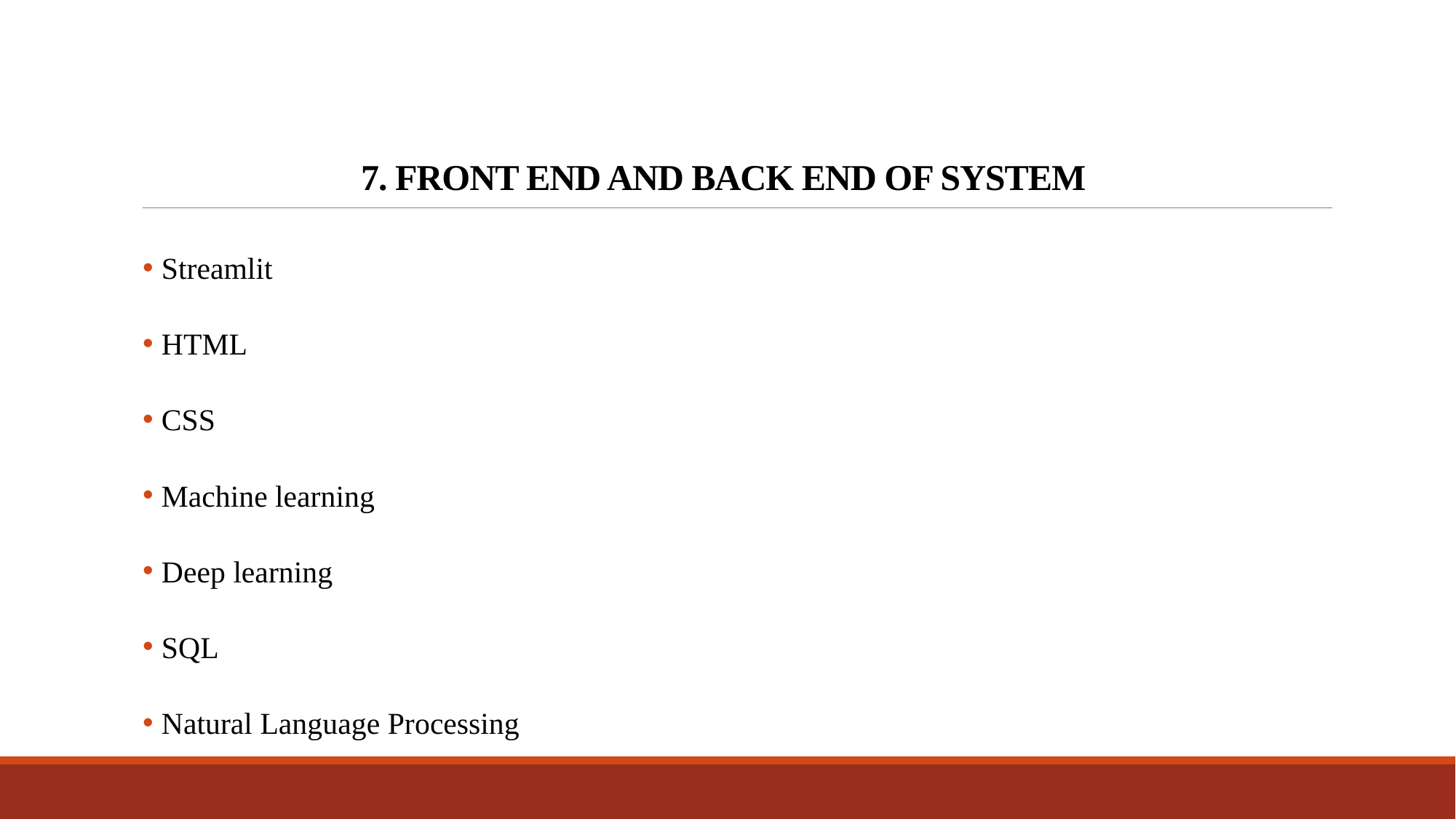

# 7. FRONT END AND BACK END OF SYSTEM
 Streamlit
 HTML
 CSS
 Machine learning
 Deep learning
 SQL
 Natural Language Processing